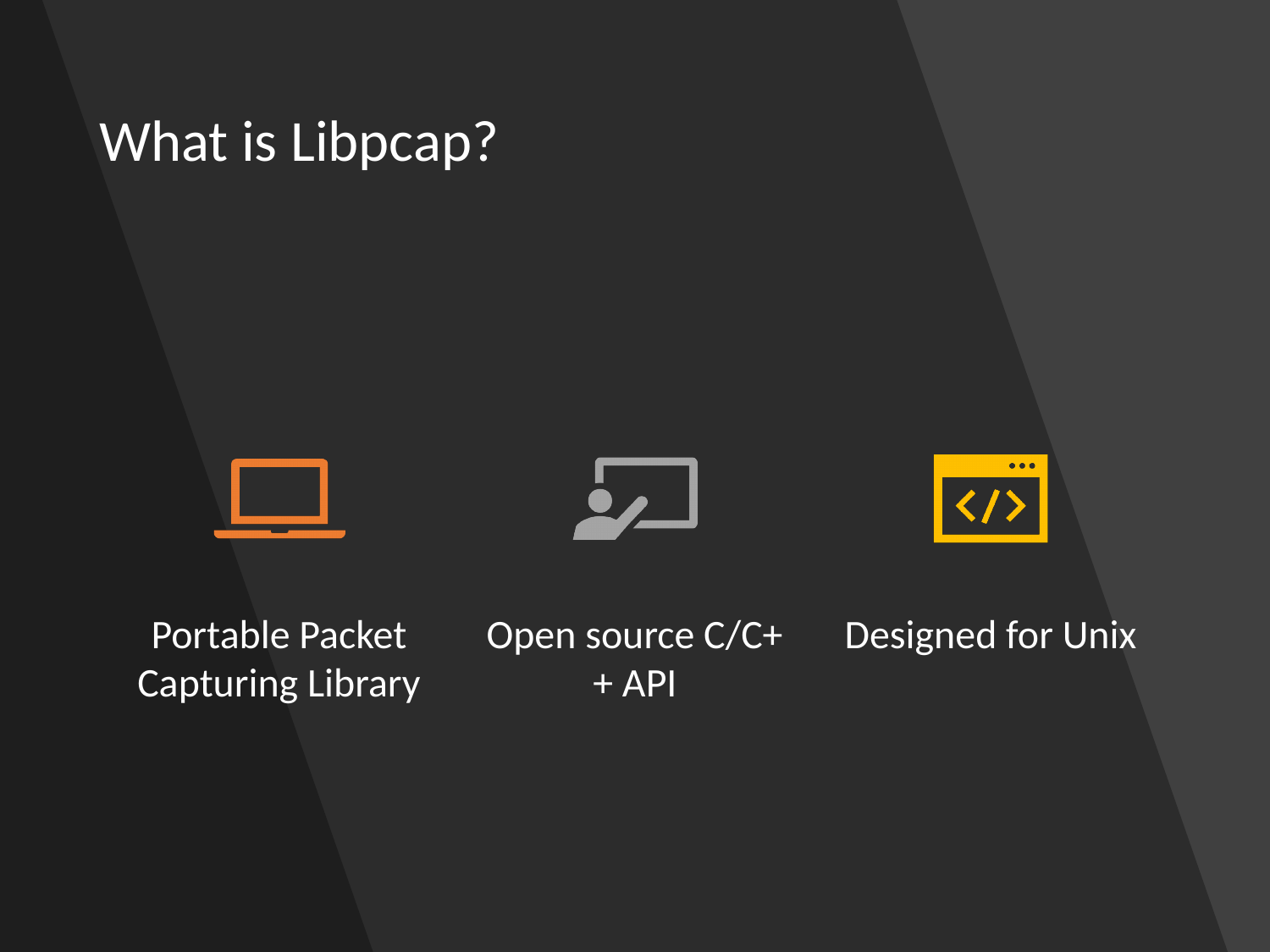

# What is Libpcap?
Portable Packet Capturing Library
Open source C/C++ API
Designed for Unix